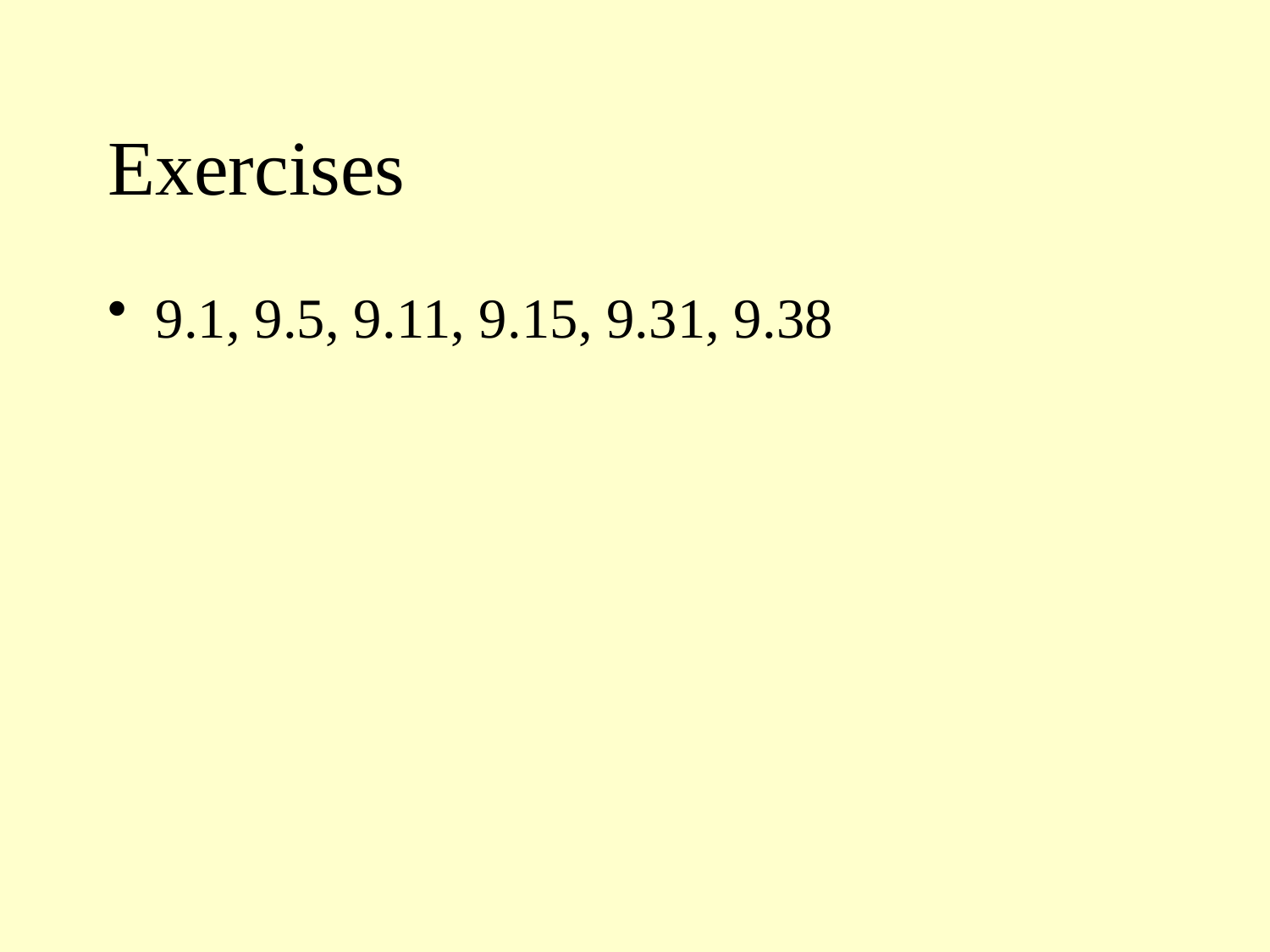

# Exercises
9.1, 9.5, 9.11, 9.15, 9.31, 9.38